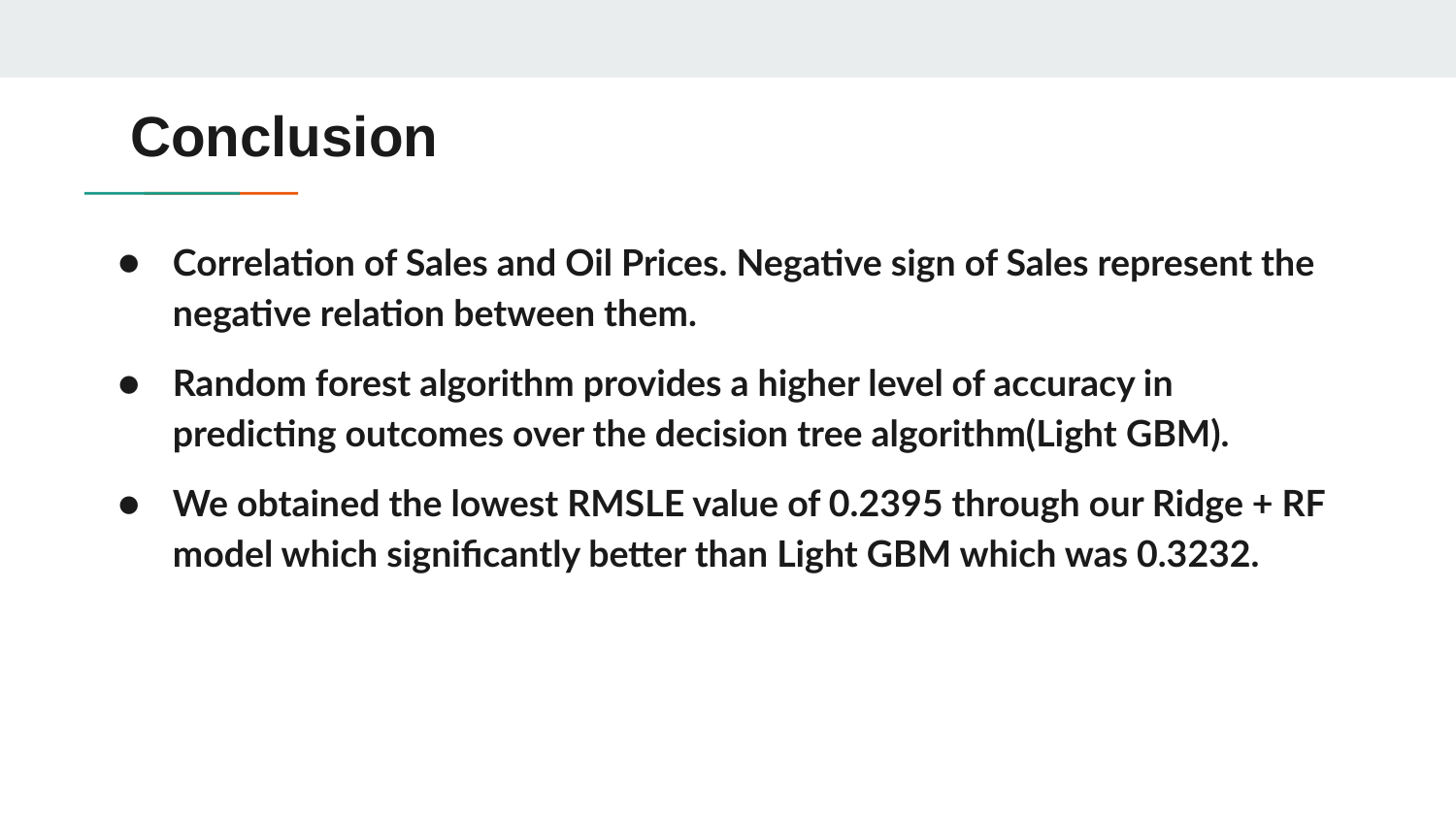

# Conclusion
Correlation of Sales and Oil Prices. Negative sign of Sales represent the negative relation between them.
Random forest algorithm provides a higher level of accuracy in predicting outcomes over the decision tree algorithm(Light GBM).
We obtained the lowest RMSLE value of 0.2395 through our Ridge + RF model which significantly better than Light GBM which was 0.3232.